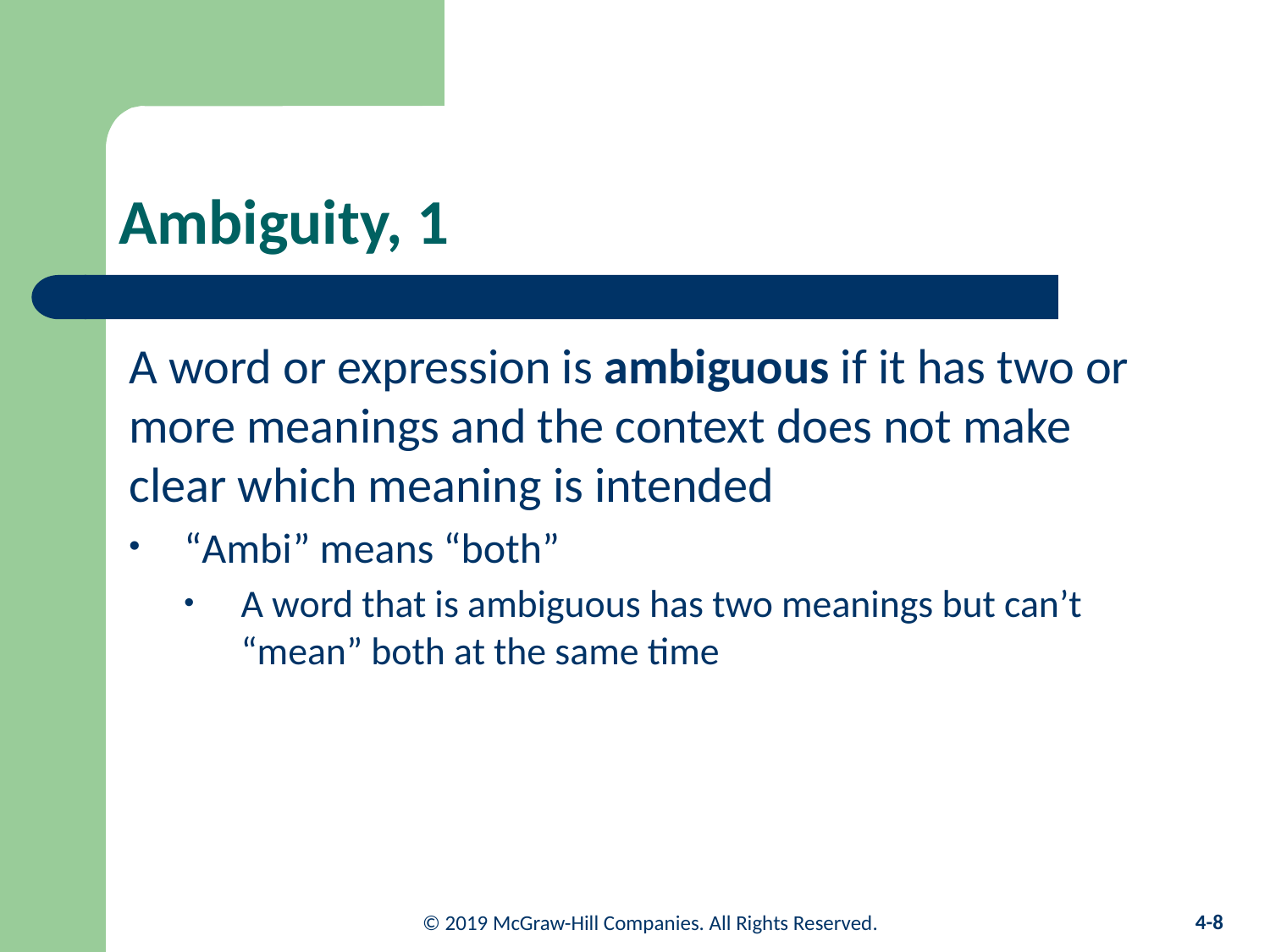

# Ambiguity, 1
A word or expression is ambiguous if it has two or more meanings and the context does not make clear which meaning is intended
“Ambi” means “both”
A word that is ambiguous has two meanings but can’t “mean” both at the same time